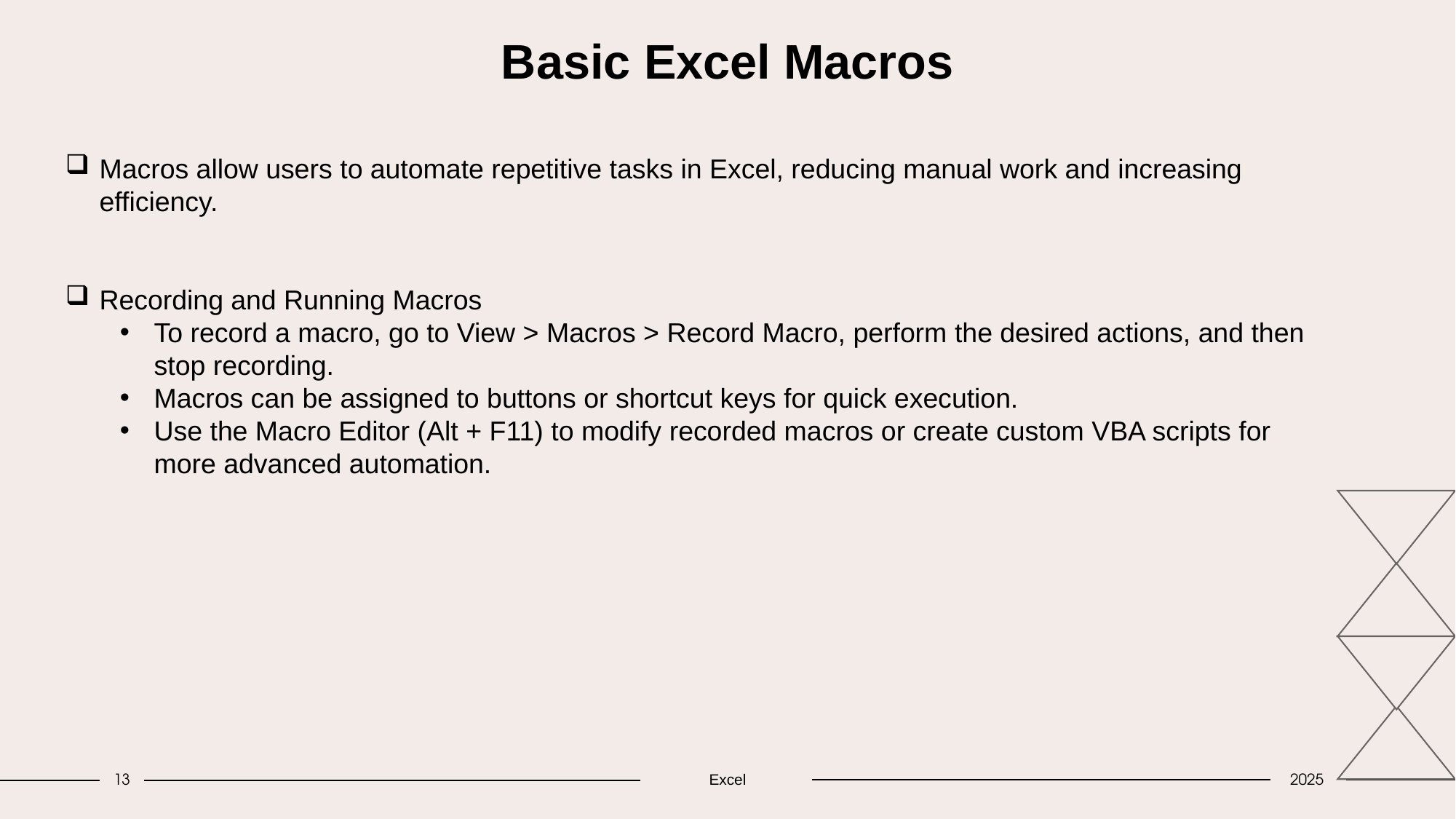

# Basic Excel Macros
Macros allow users to automate repetitive tasks in Excel, reducing manual work and increasing efficiency.

Recording and Running Macros
To record a macro, go to View > Macros > Record Macro, perform the desired actions, and then stop recording.
Macros can be assigned to buttons or shortcut keys for quick execution.
Use the Macro Editor (Alt + F11) to modify recorded macros or create custom VBA scripts for more advanced automation.

13
Excel
2025